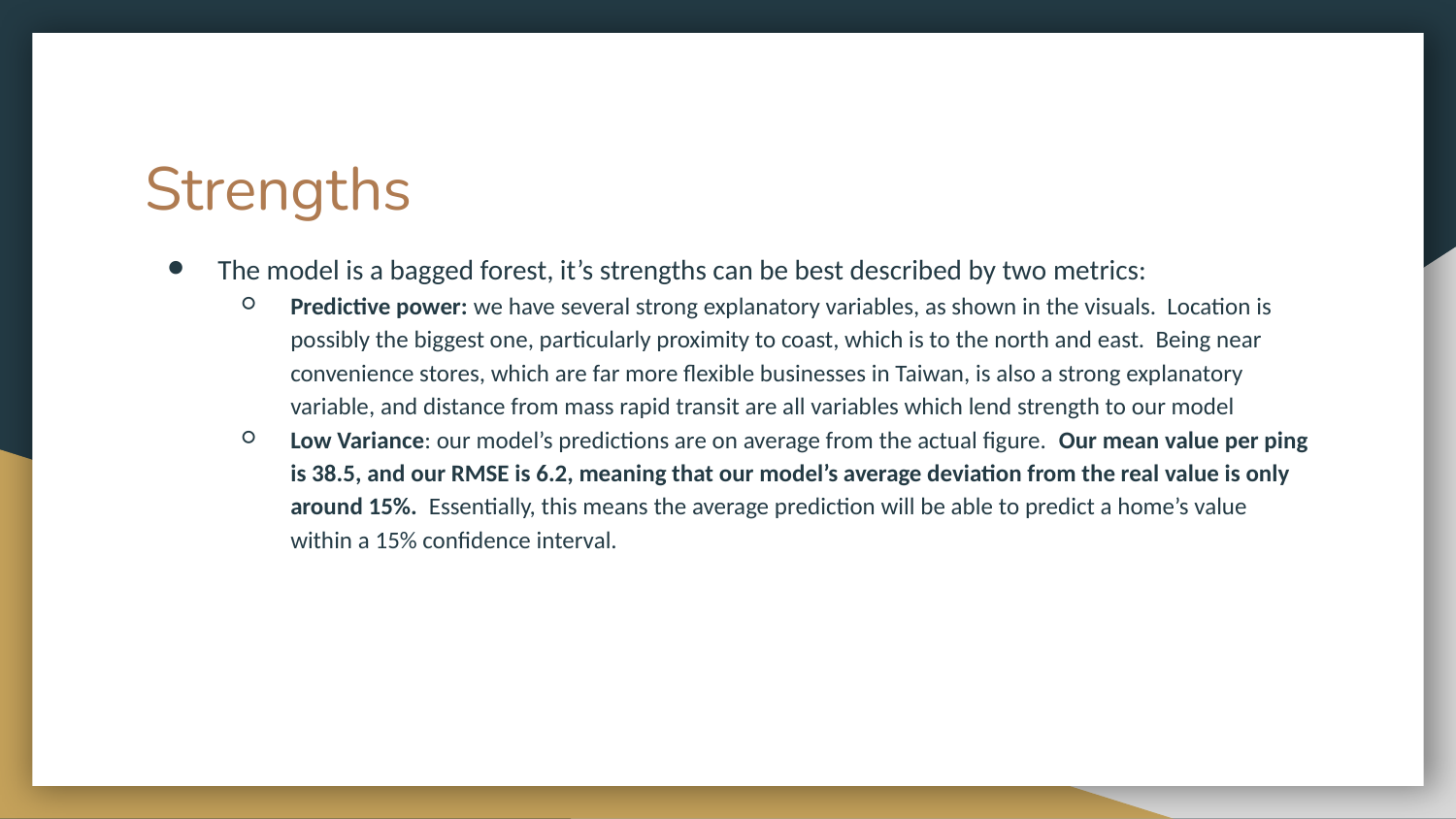

# Strengths
The model is a bagged forest, it’s strengths can be best described by two metrics:
Predictive power: we have several strong explanatory variables, as shown in the visuals.  Location is possibly the biggest one, particularly proximity to coast, which is to the north and east.  Being near convenience stores, which are far more flexible businesses in Taiwan, is also a strong explanatory variable, and distance from mass rapid transit are all variables which lend strength to our model
Low Variance: our model’s predictions are on average from the actual figure.  Our mean value per ping is 38.5, and our RMSE is 6.2, meaning that our model’s average deviation from the real value is only around 15%.  Essentially, this means the average prediction will be able to predict a home’s value within a 15% confidence interval.